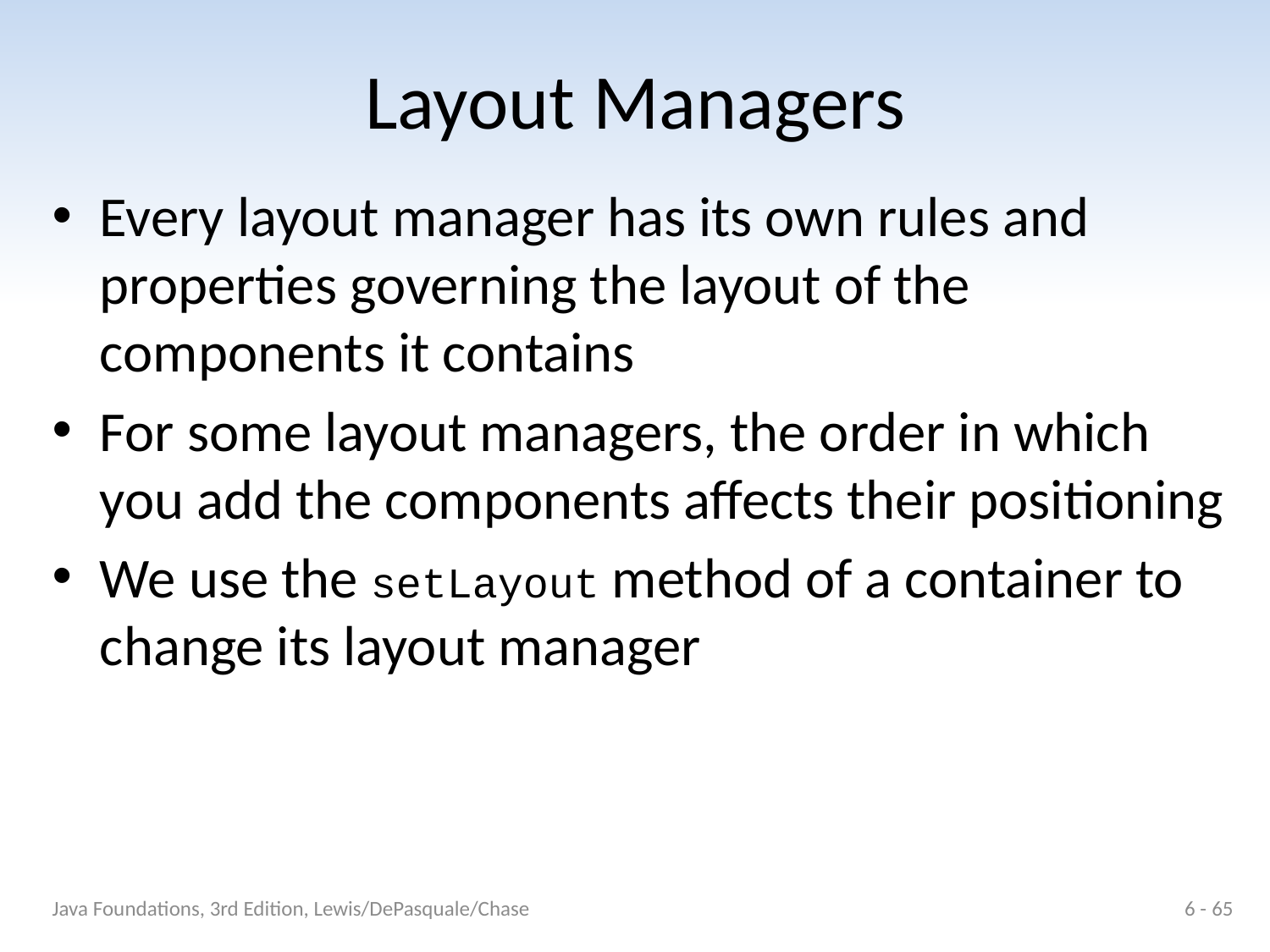

# Layout Managers
Every layout manager has its own rules and properties governing the layout of the components it contains
For some layout managers, the order in which you add the components affects their positioning
We use the setLayout method of a container to change its layout manager

Java Foundations, 3rd Edition, Lewis/DePasquale/Chase
6 - 65